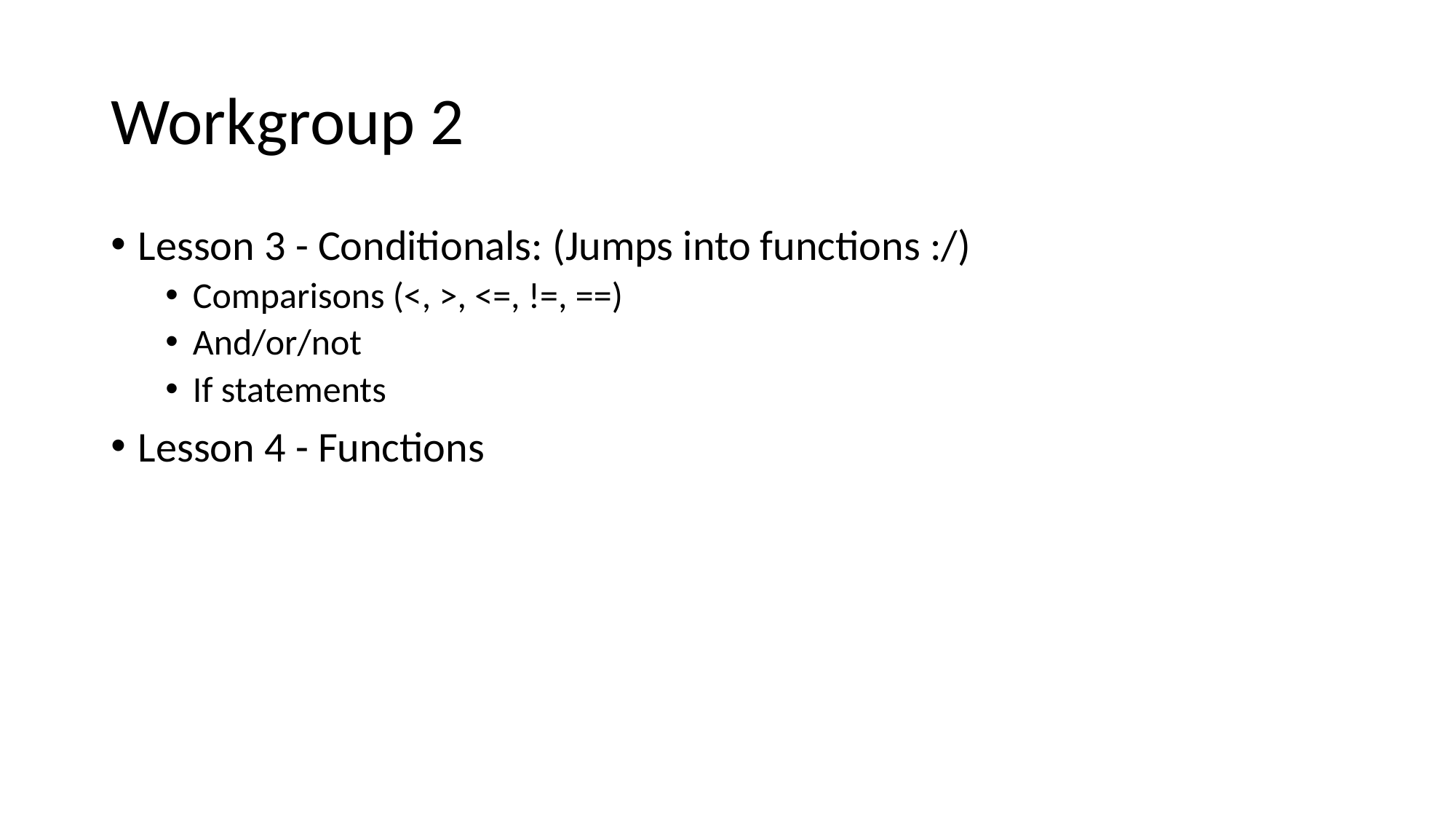

# Workgroup 2
Lesson 3 - Conditionals: (Jumps into functions :/)
Comparisons (<, >, <=, !=, ==)
And/or/not
If statements
Lesson 4 - Functions